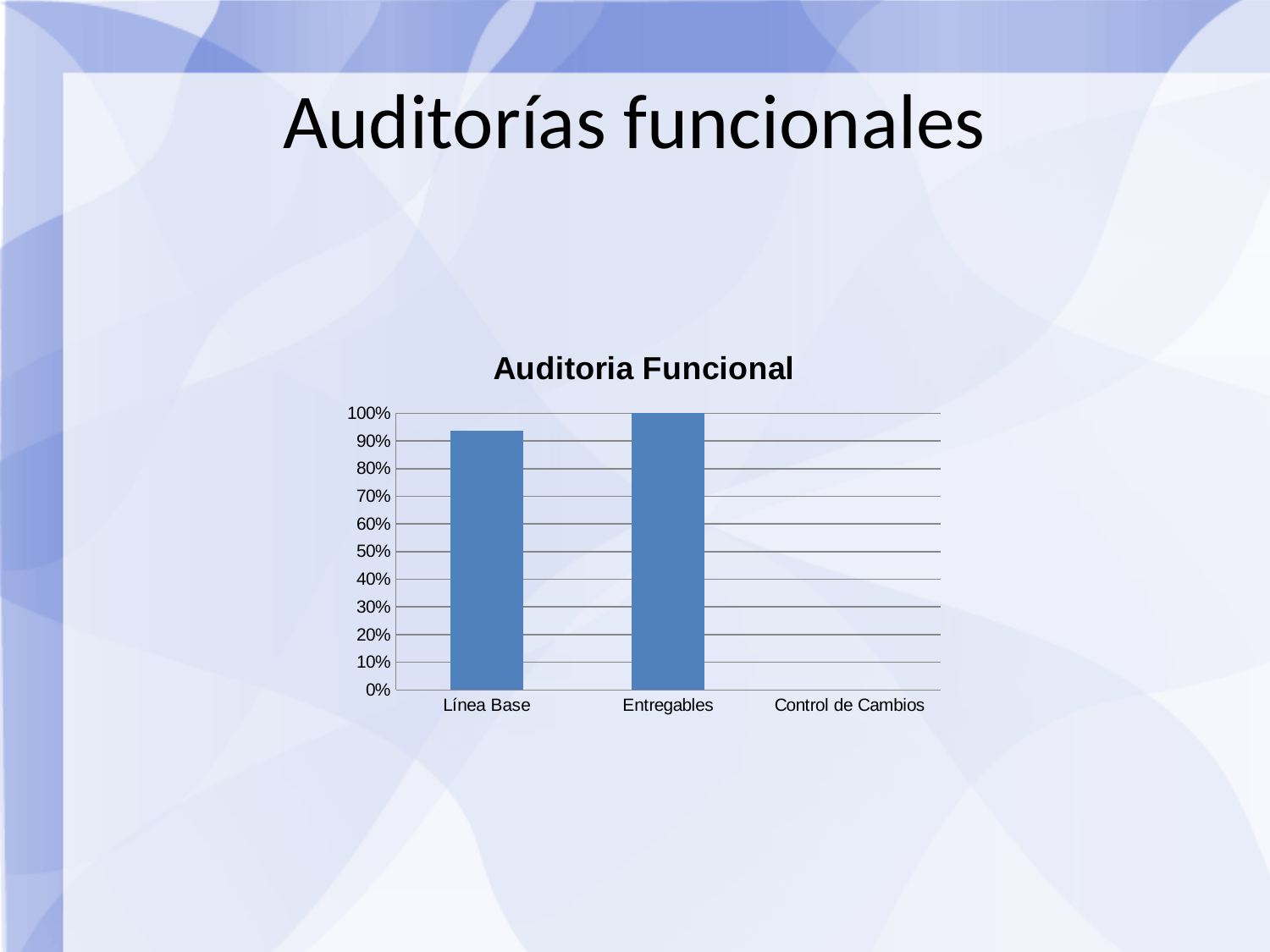

Auditorías funcionales

### Chart: Auditoria Funcional

| Category |  |
|---|---|
| Línea Base | 0.9375 |
| Entregables | 1.0 |
| Control de Cambios | 0.0 |